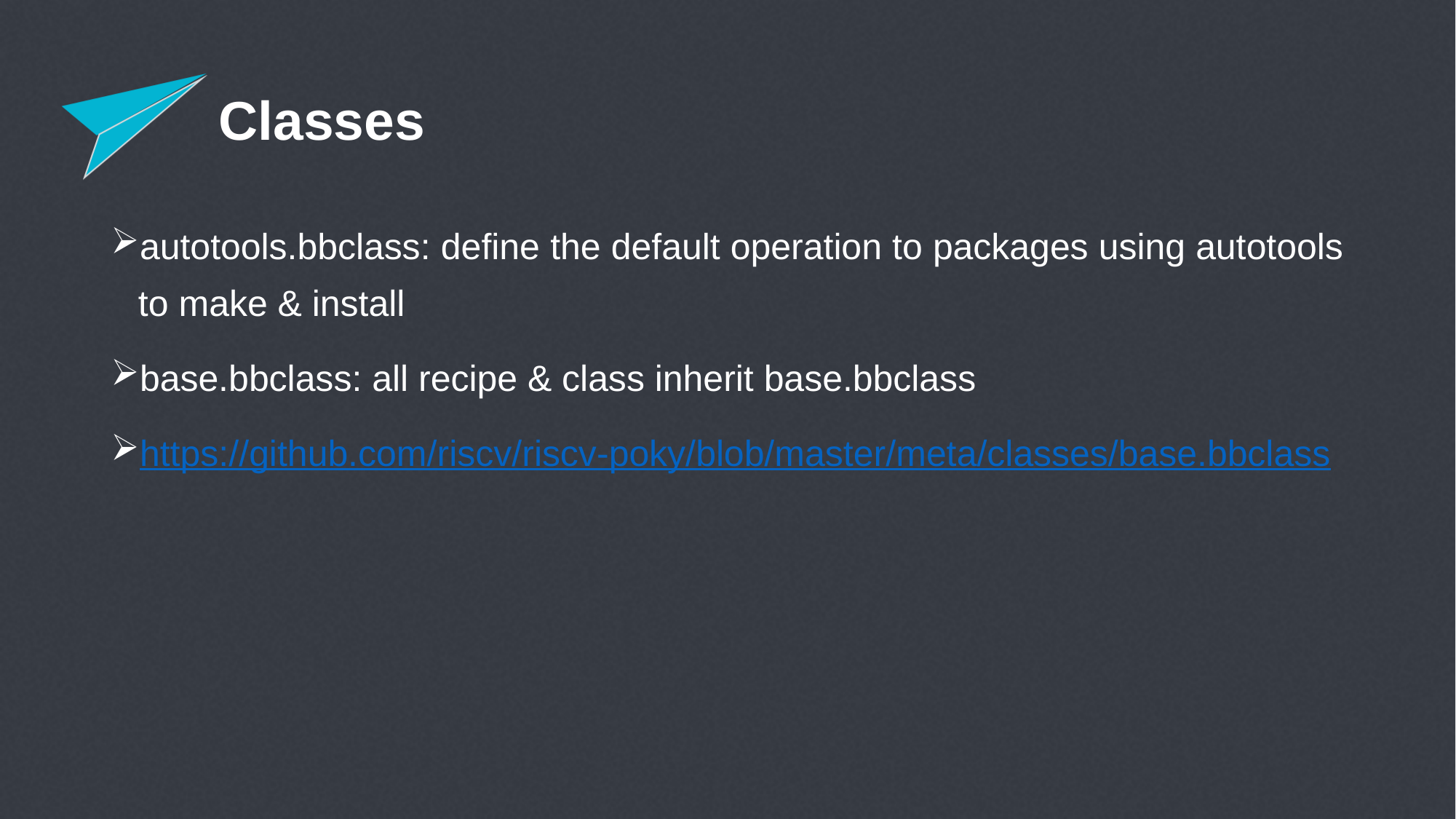

# Classes
autotools.bbclass: define the default operation to packages using autotools to make & install
base.bbclass: all recipe & class inherit base.bbclass
https://github.com/riscv/riscv-poky/blob/master/meta/classes/base.bbclass